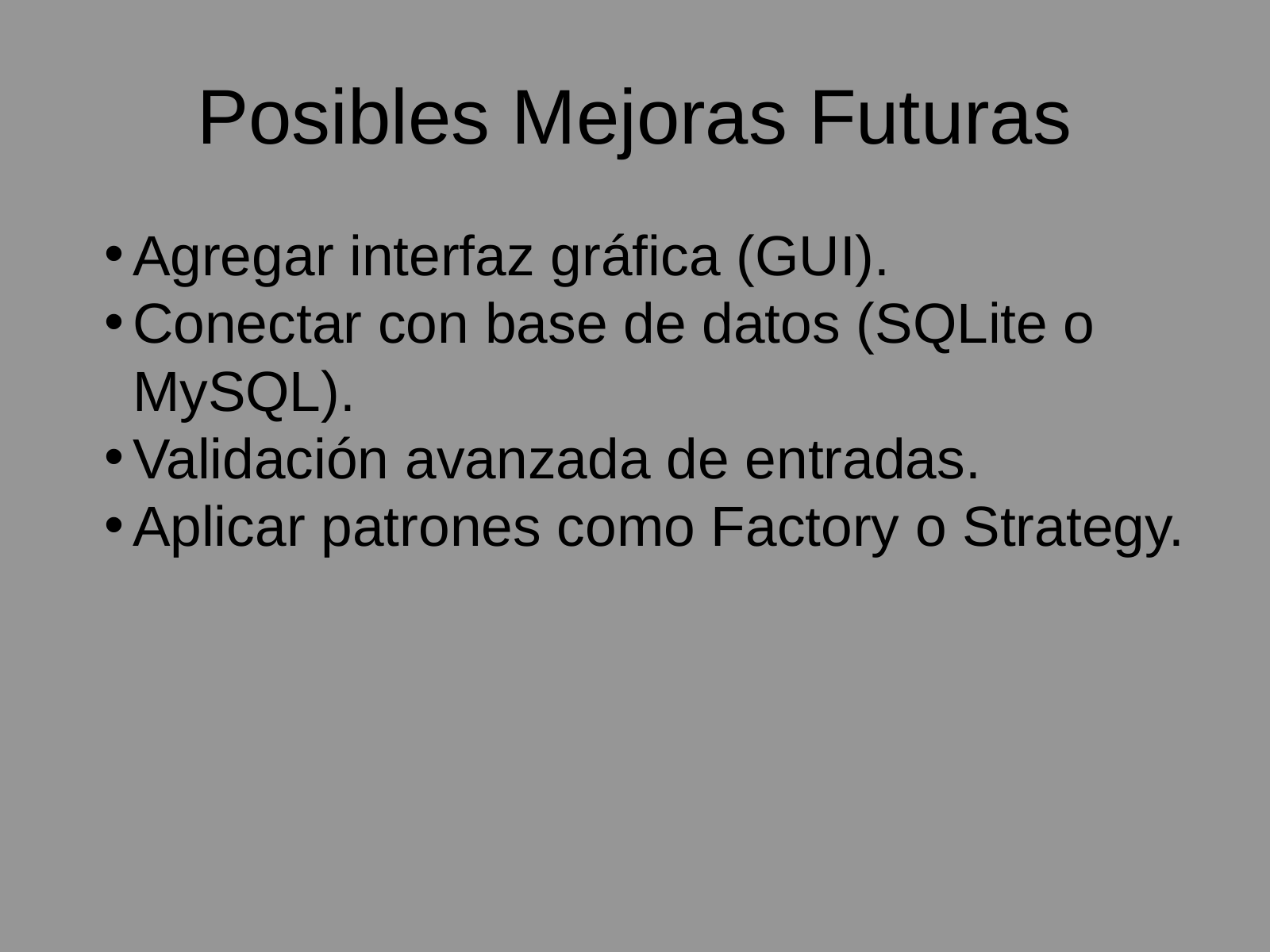

Posibles Mejoras Futuras
Agregar interfaz gráfica (GUI).
Conectar con base de datos (SQLite o MySQL).
Validación avanzada de entradas.
Aplicar patrones como Factory o Strategy.